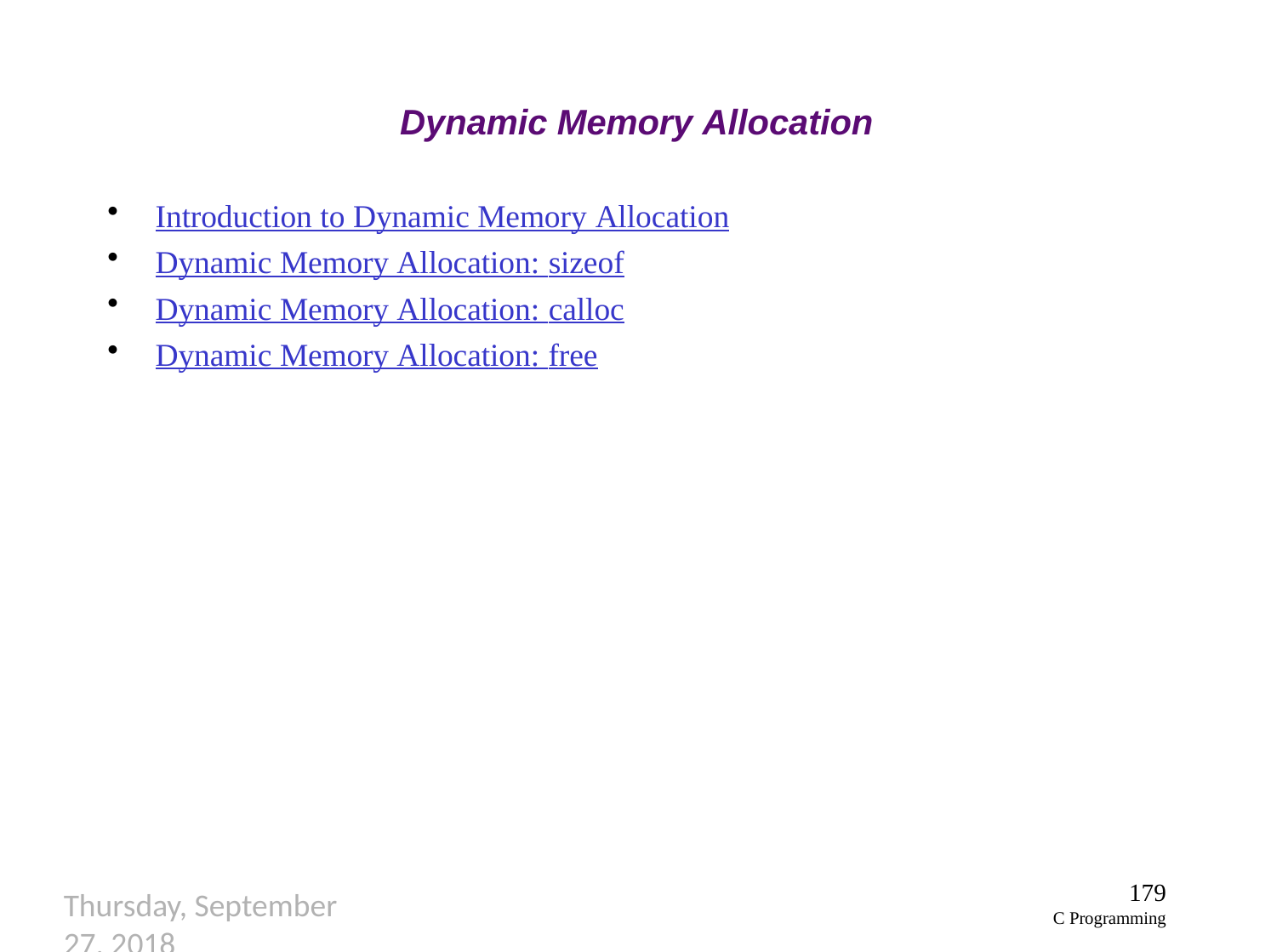

# Dynamic Memory Allocation
Introduction to Dynamic Memory Allocation
Dynamic Memory Allocation: sizeof
Dynamic Memory Allocation: calloc
Dynamic Memory Allocation: free
179
C Programming
Thursday, September 27, 2018